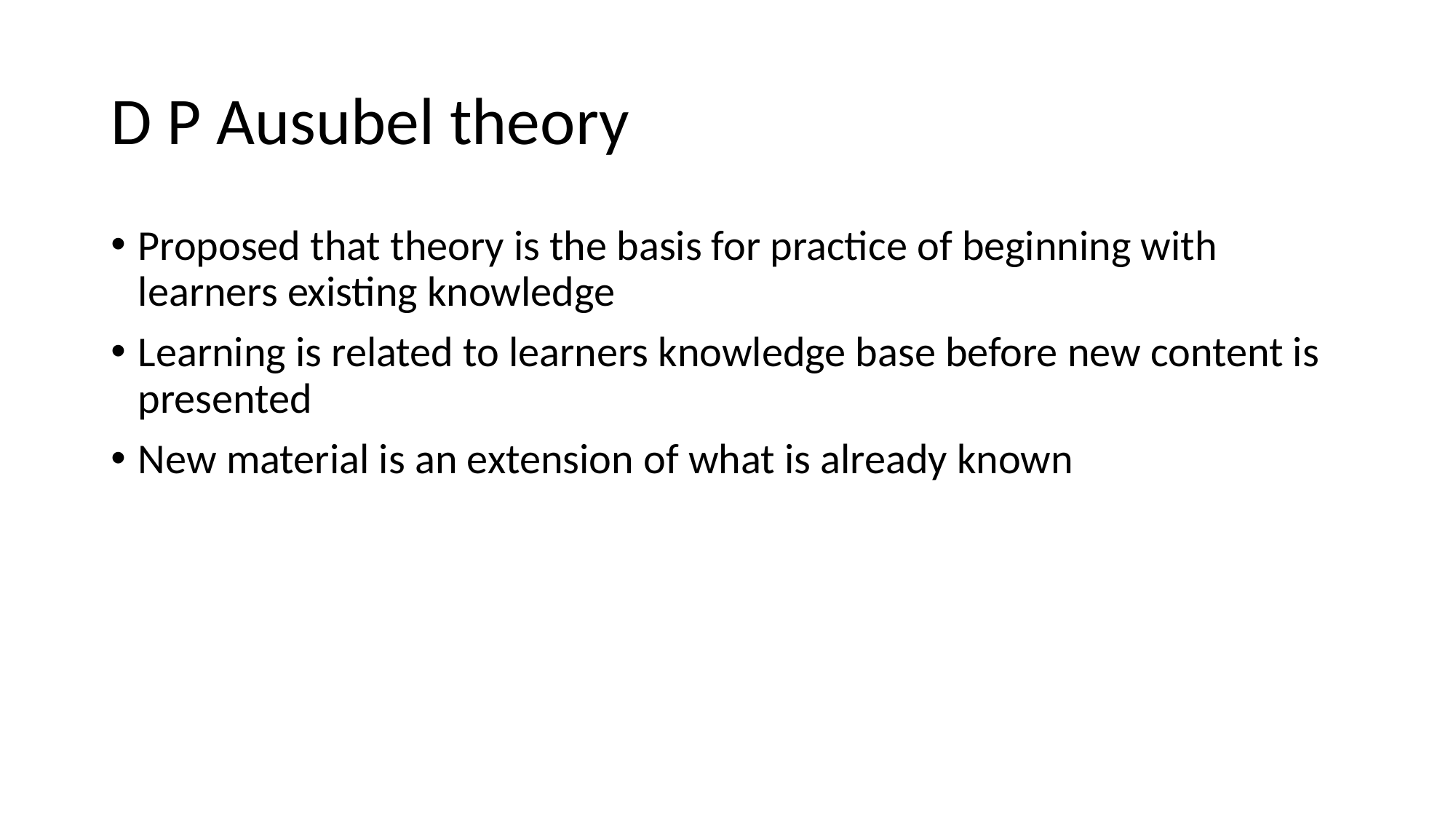

# D P Ausubel theory
Proposed that theory is the basis for practice of beginning with learners existing knowledge
Learning is related to learners knowledge base before new content is presented
New material is an extension of what is already known